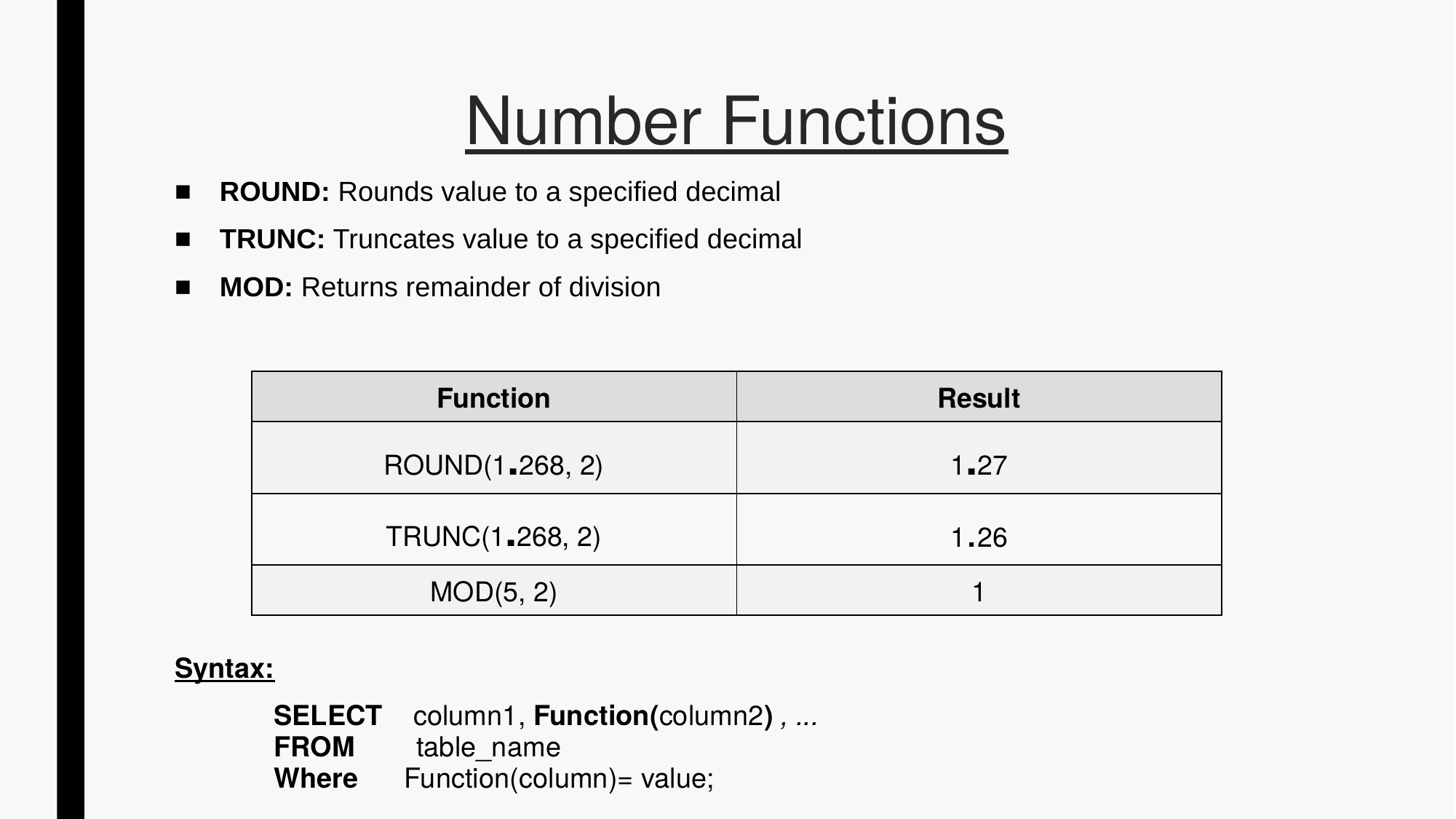

# Number Functions
ROUND: Rounds value to a specified decimal
TRUNC: Truncates value to a specified decimal
MOD: Returns remainder of division

Syntax:
		SELECT    column1, Function(column2) , ...
		FROM        table_name
		Where      Function(column)= value;

| Function | Result |
| --- | --- |
| ROUND(1.268, 2) | 1.27 |
| TRUNC(1.268, 2) | 1.26 |
| MOD(5, 2) | 1 |